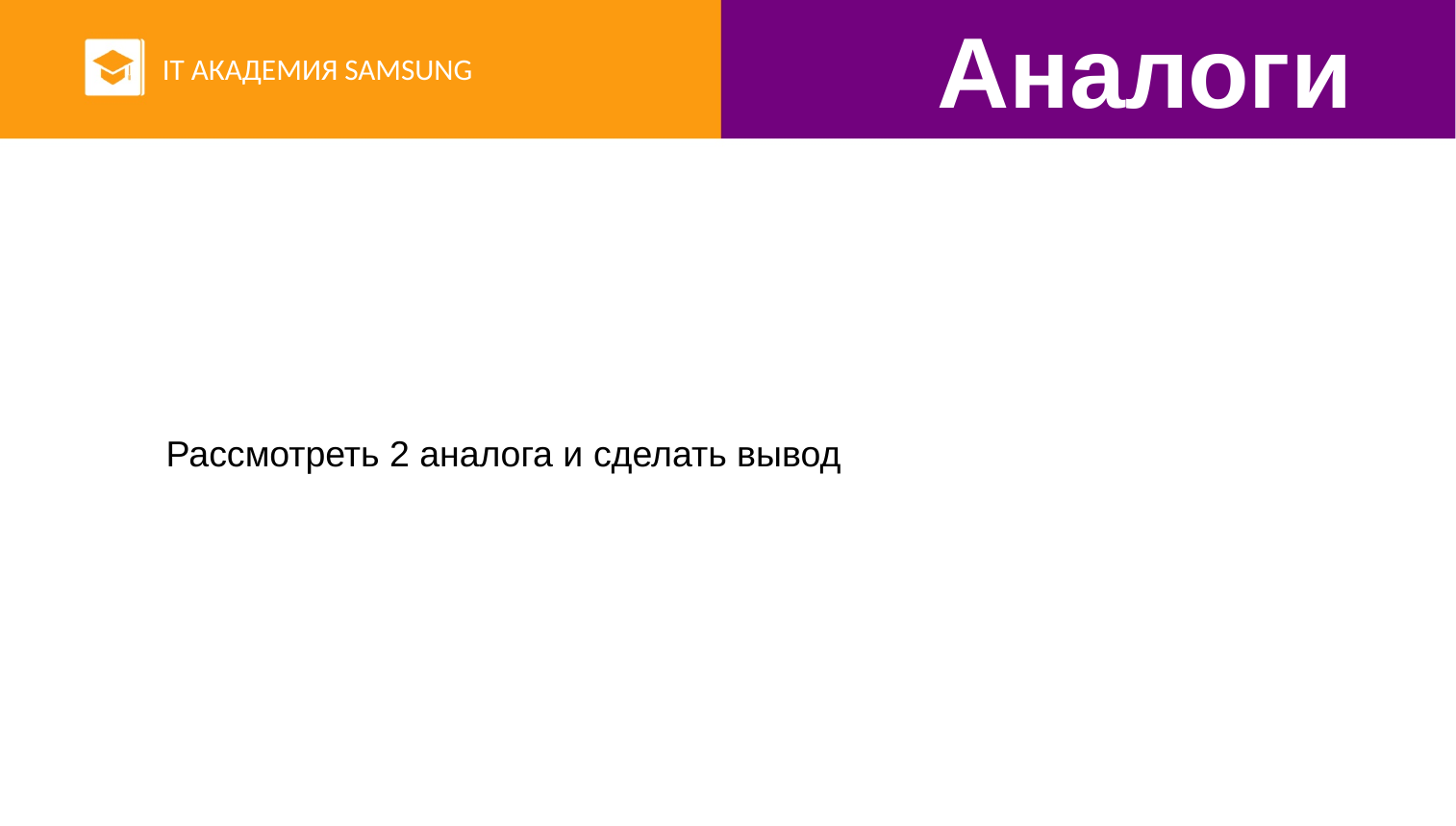

Аналоги
IT АКАДЕМИЯ SAMSUNG
Рассмотреть 2 аналога и сделать вывод